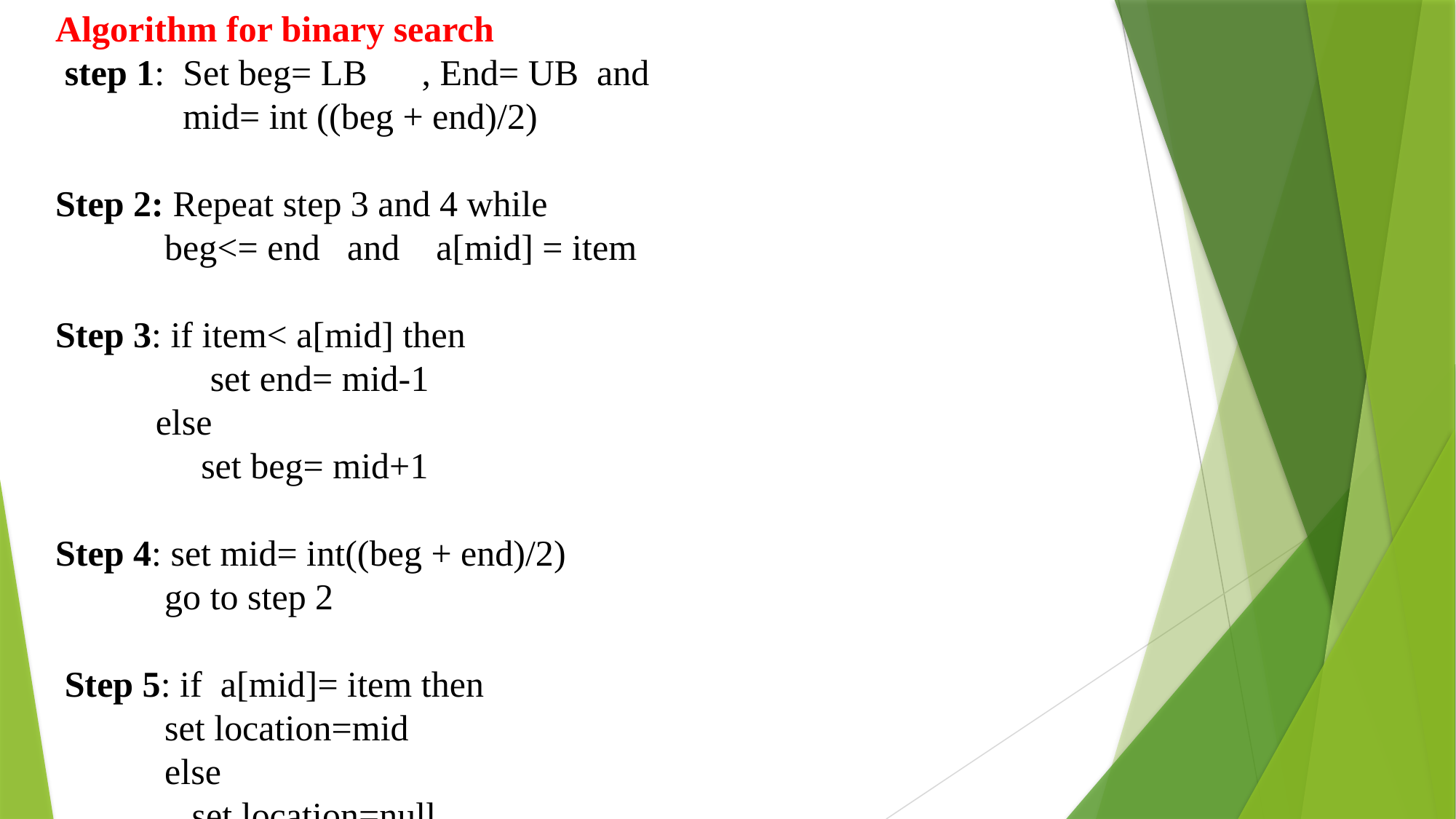

Algorithm for binary search
 step 1:  Set beg= LB      , End= UB  and
              mid= int ((beg + end)/2)

Step 2: Repeat step 3 and 4 while
            beg<= end   and    a[mid] = item

Step 3: if item< a[mid] then
                 set end= mid-1
           else
                set beg= mid+1

Step 4: set mid= int((beg + end)/2)
            go to step 2

 Step 5: if  a[mid]= item then
            set location=mid
            else
               set location=null
Step 6: Exit